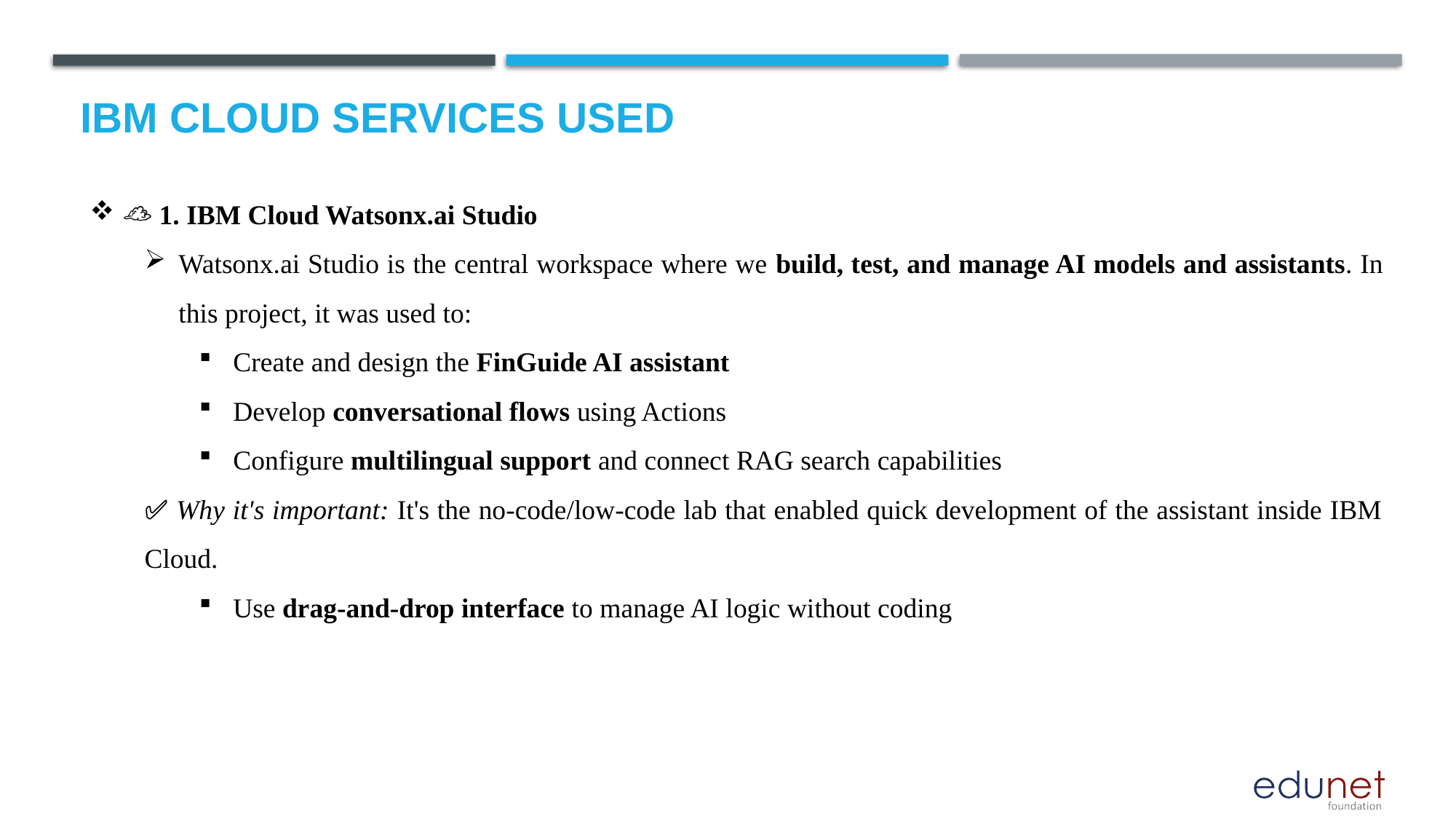

# IBM cloud services used
☁️ 1. IBM Cloud Watsonx.ai Studio
Watsonx.ai Studio is the central workspace where we build, test, and manage AI models and assistants. In this project, it was used to:
Create and design the FinGuide AI assistant
Develop conversational flows using Actions
Configure multilingual support and connect RAG search capabilities
✅ Why it's important: It's the no-code/low-code lab that enabled quick development of the assistant inside IBM Cloud.
Use drag-and-drop interface to manage AI logic without coding